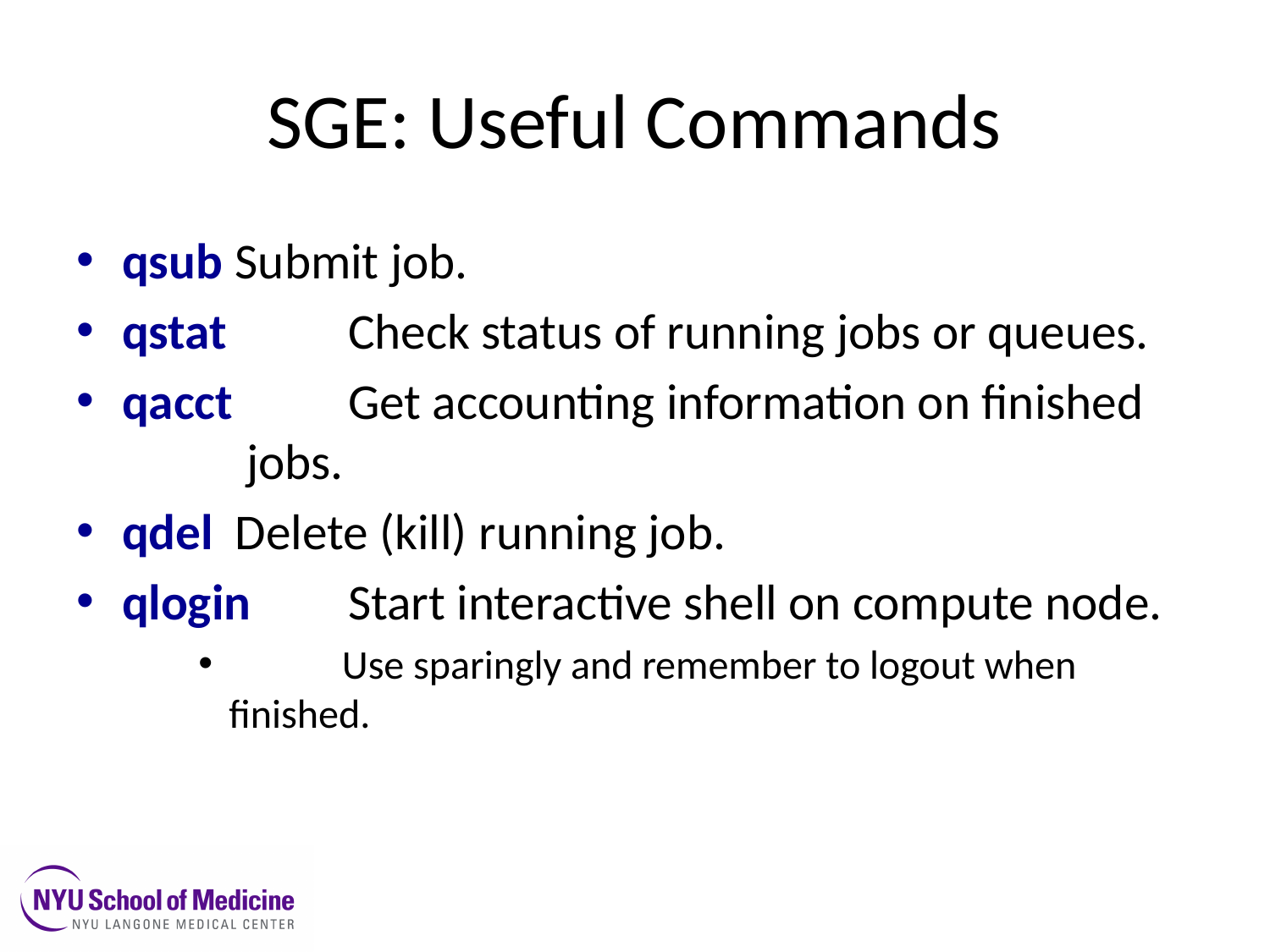

# SGE: Useful Commands
qsub 		Submit job.
qstat 		Check status of running jobs or queues.
qacct 		Get accounting information on finished
				 jobs.
qdel 		Delete (kill) running job.
qlogin 	Start interactive shell on compute node.
	Use sparingly and remember to logout when finished.